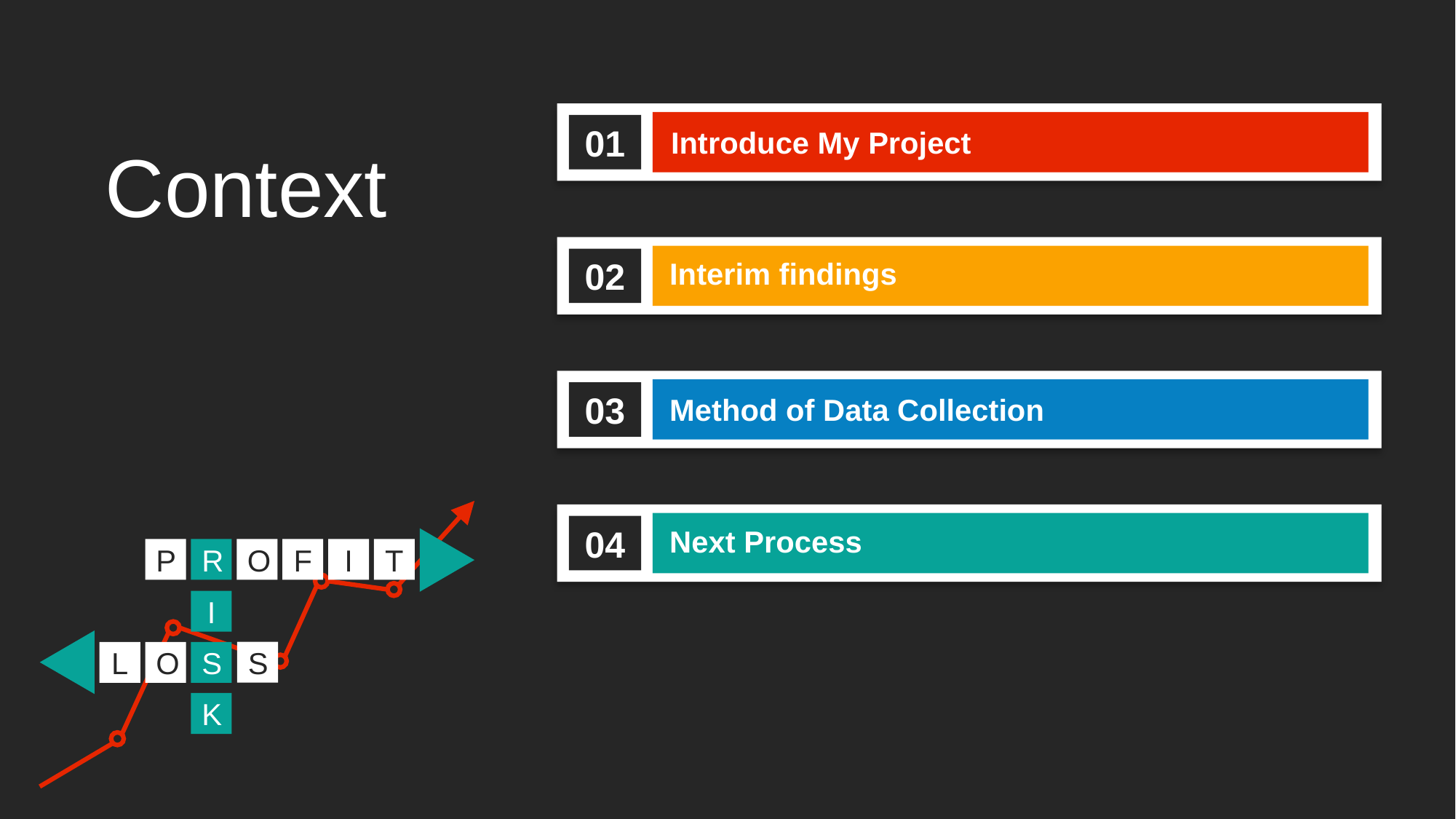

01
Introduce My Project

02
Interim findings

03
Method of Data Collection

04
Next Process
Context

P
R
O
F
I
T
I

S
L
O
S
K